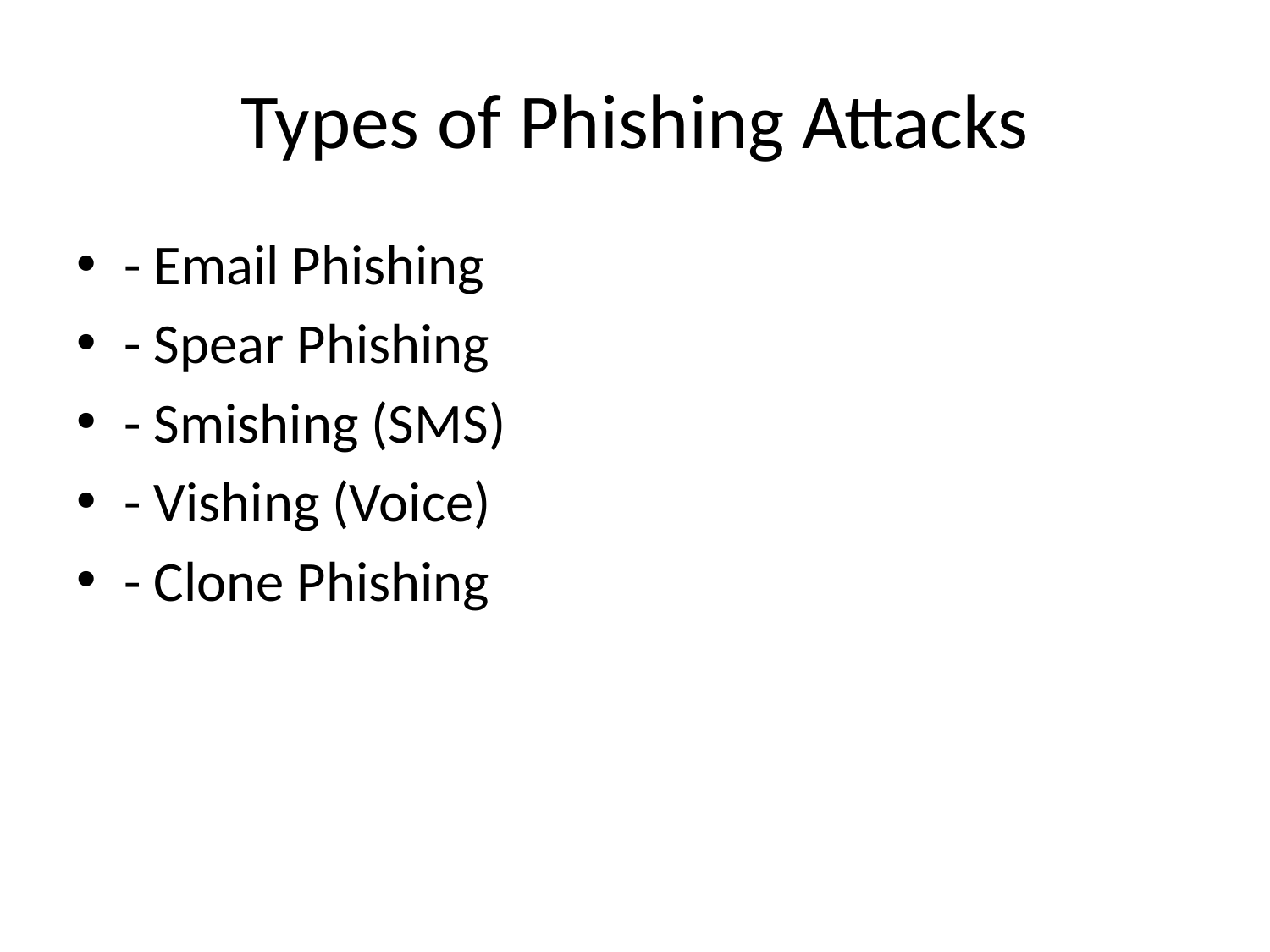

# Types of Phishing Attacks
- Email Phishing
- Spear Phishing
- Smishing (SMS)
- Vishing (Voice)
- Clone Phishing